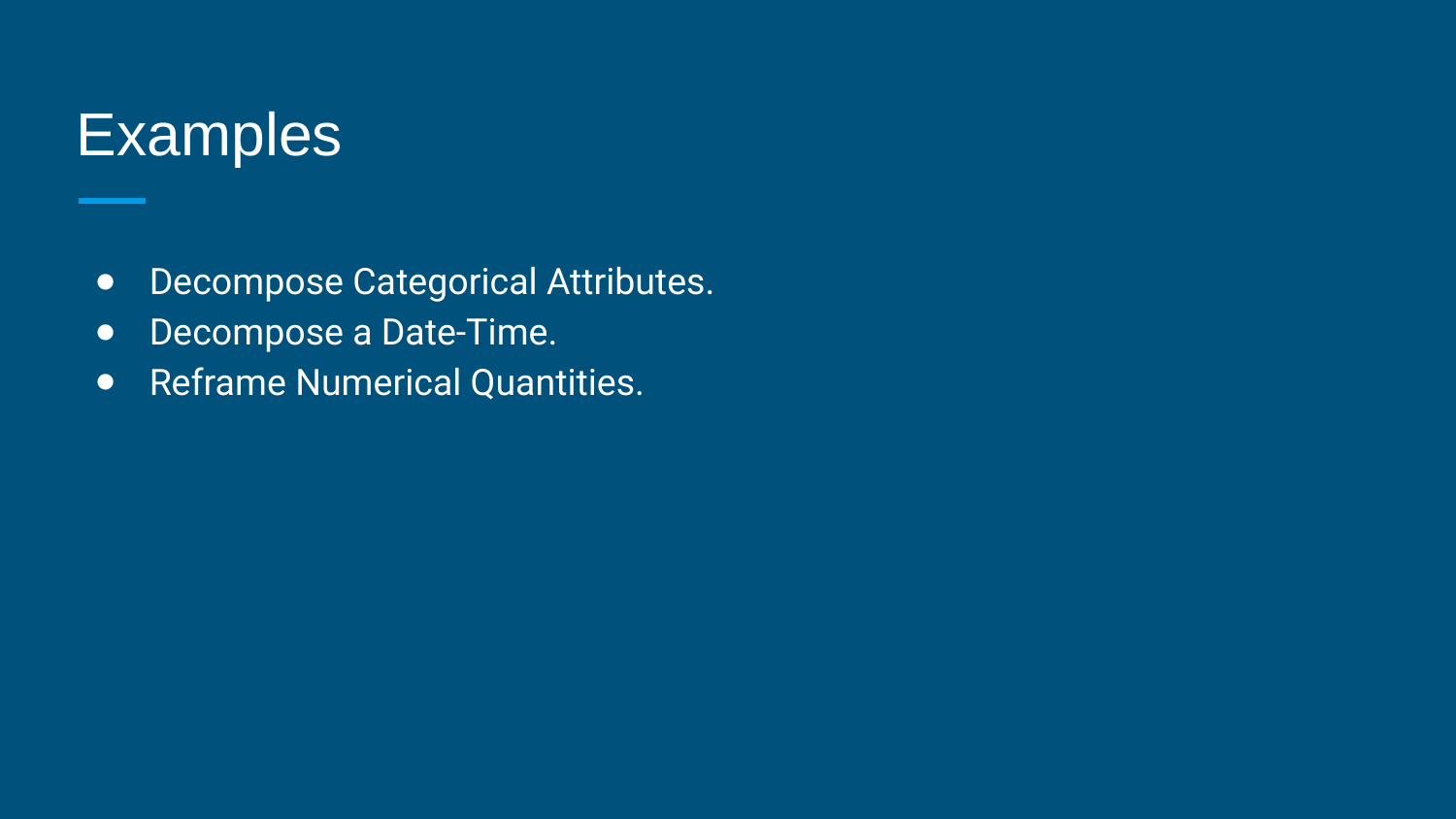

# Examples
Decompose Categorical Attributes.
Decompose a Date-Time.
Reframe Numerical Quantities.